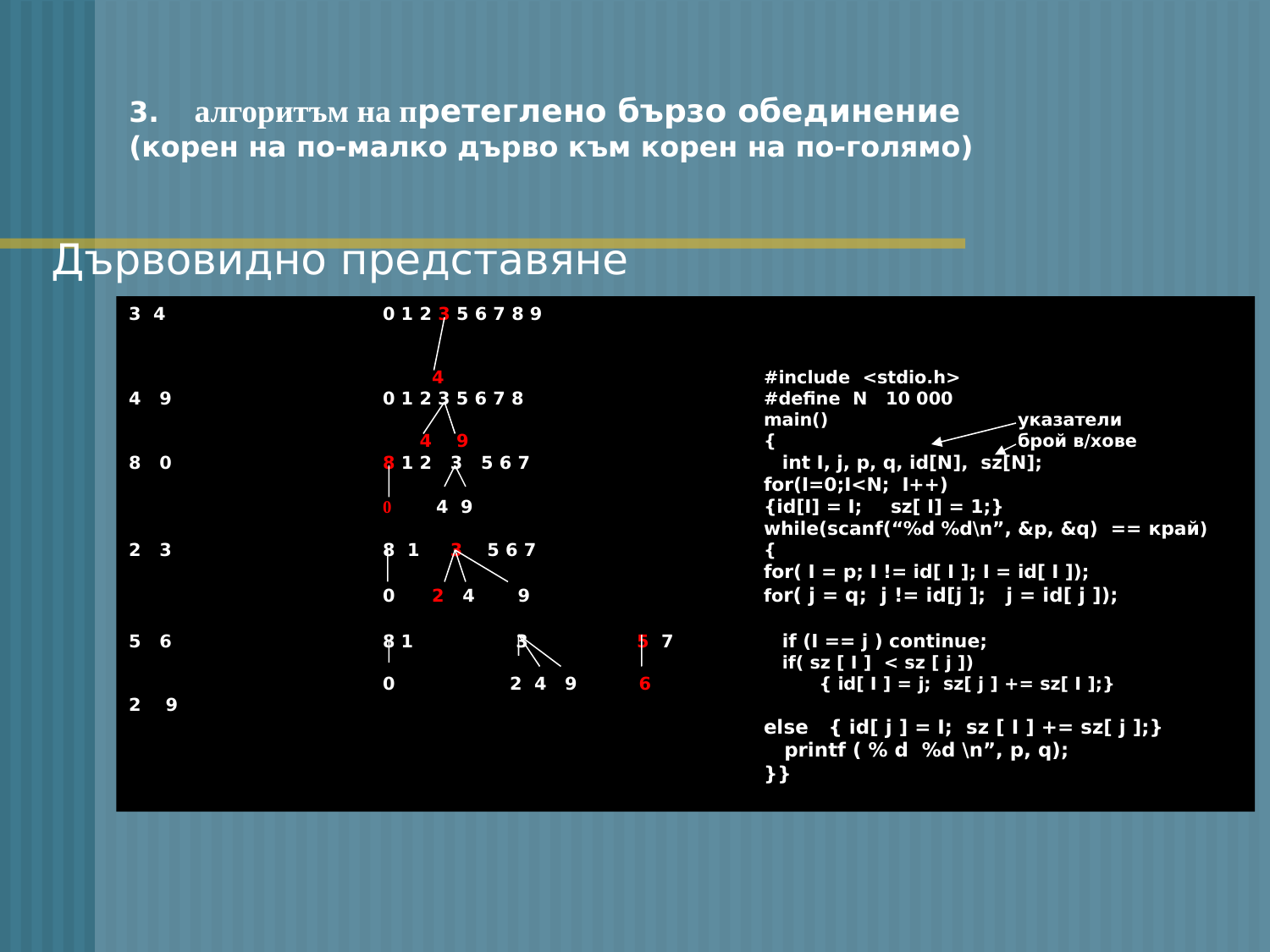

3.     алгоритъм на претеглено бързо обединение
(корен на по-малко дърво към корен на по-голямо)

Дървовидно представяне
3  4		0 1 2 3 5 6 7 8 9

		        4			#include  <stdio.h>
4   9		0 1 2 3 5 6 7 8 		#define  N   10 000
					main()		указатели
		      4    9			{		брой в/хове
8   0		8 1 2   3   5 6 7		   int I, j, p, q, id[N],  sz[N];
					for(I=0;I<N;  I++)
                 		0          4  9			{id[I] = I; 	sz[ I] = 1;}
					while(scanf(“%d %d\n”, &p, &q)  == край)
2   3		8  1     3    5 6 7		{
					for( I = p; I != id[ I ]; I = id[ I ]);
		0      2   4       9		for( j = q;  j != id[j ];   j = id[ j ]);

5   6		8 1	 3	5  7	   if (I == j ) continue;
					   if( sz [ I ]  < sz [ j ])
		0	2  4   9          6	         { id[ I ] = j;  sz[ j ] += sz[ I ];}
2    9
					else   { id[ j ] = I;  sz [ I ] += sz[ j ];}
					   printf ( % d  %d \n”, p, q);
					}}